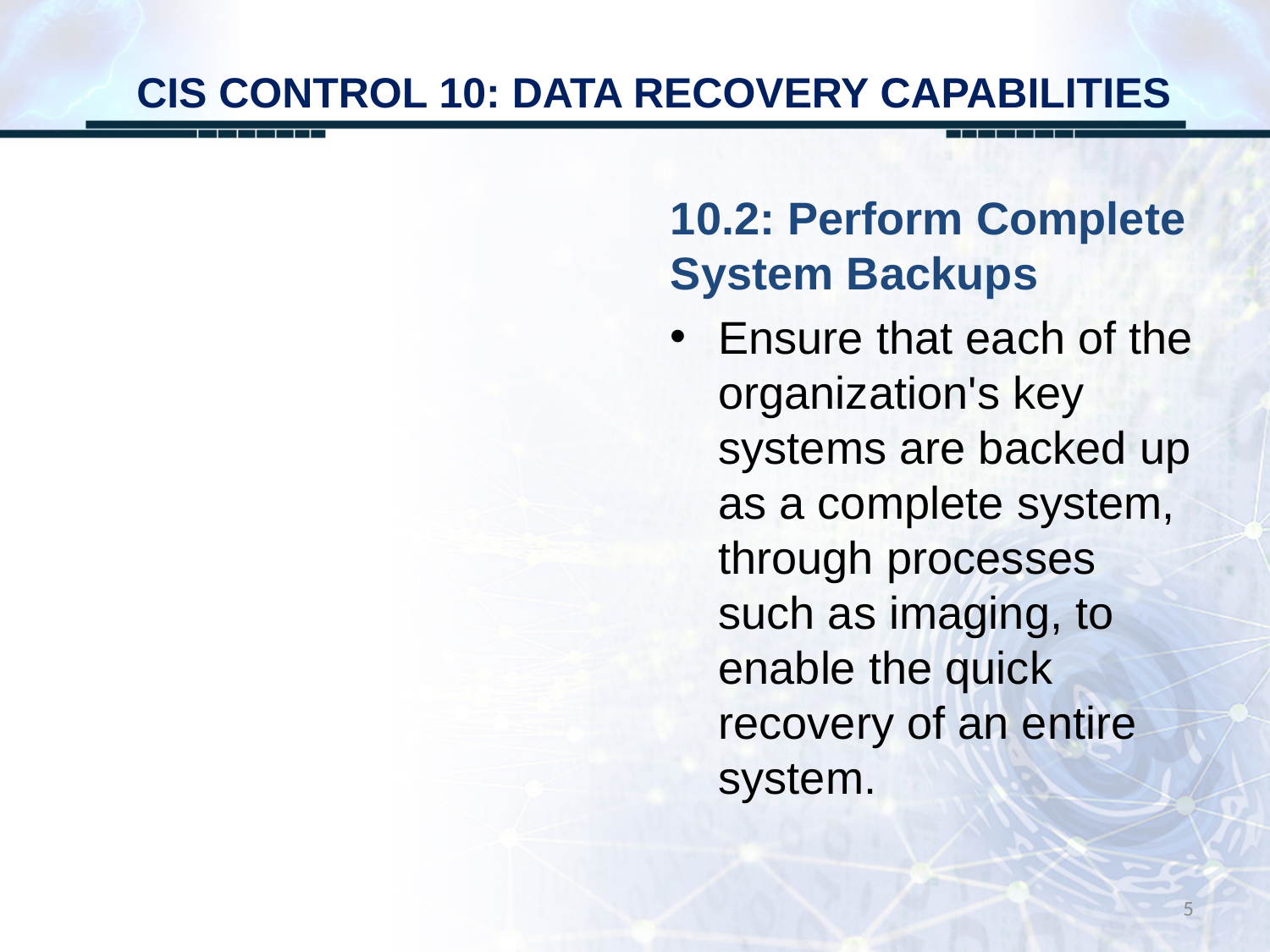

# CIS CONTROL 10: DATA RECOVERY CAPABILITIES
10.2: Perform Complete System Backups
Ensure that each of the organization's key systems are backed up as a complete system, through processes such as imaging, to enable the quick recovery of an entire system.
5